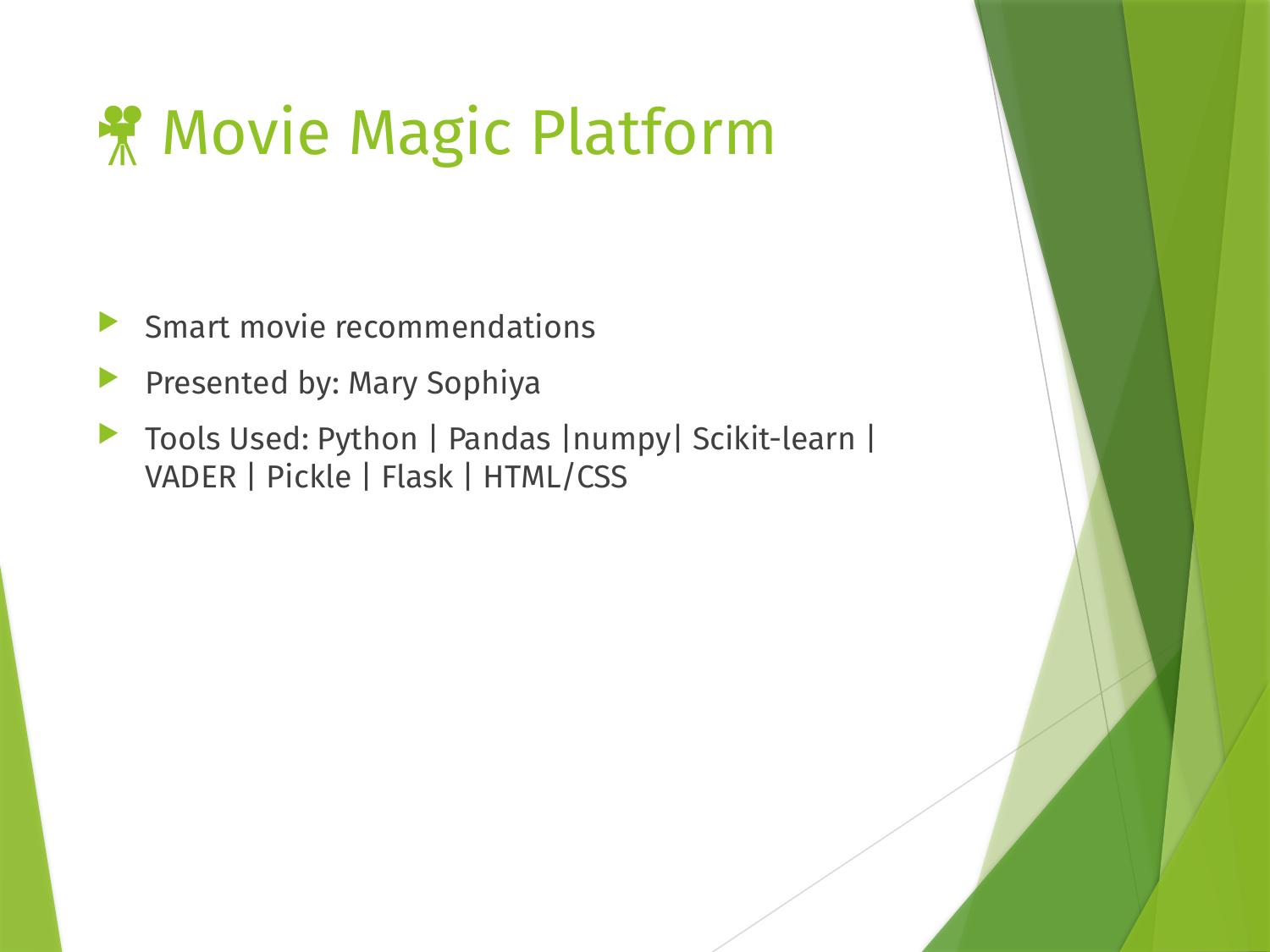

# 🎥 Movie Magic Platform
Smart movie recommendations
Presented by: Mary Sophiya
Tools Used: Python | Pandas |numpy| Scikit-learn | VADER | Pickle | Flask | HTML/CSS